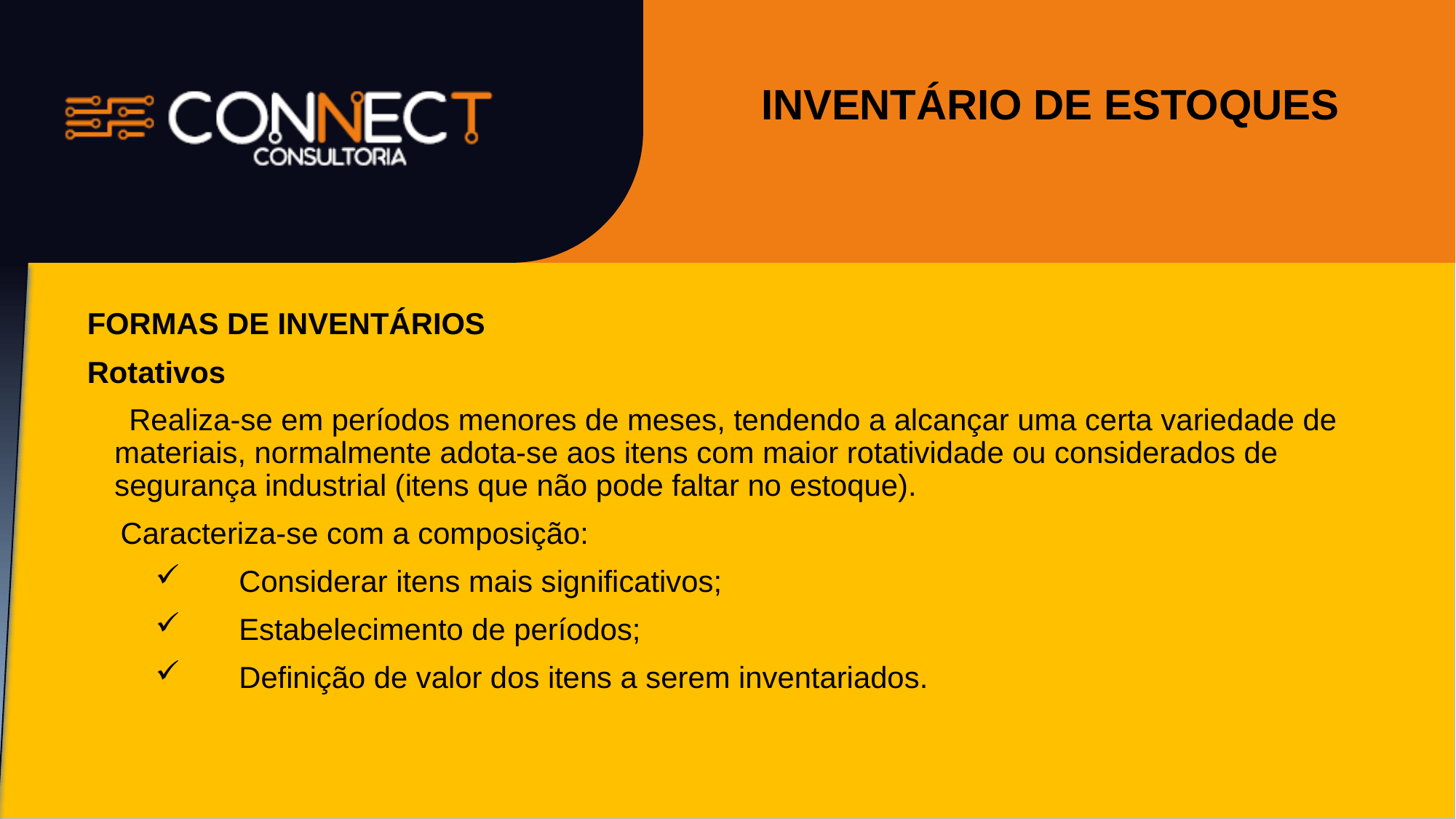

# INVENTÁRIO DE ESTOQUES
FORMAS DE INVENTÁRIOS
Rotativos
     Realiza-se em períodos menores de meses, tendendo a alcançar uma certa variedade de materiais, normalmente adota-se aos itens com maior rotatividade ou considerados de segurança industrial (itens que não pode faltar no estoque).
    Caracteriza-se com a composição:
       Considerar itens mais significativos;
       Estabelecimento de períodos;
       Definição de valor dos itens a serem inventariados.